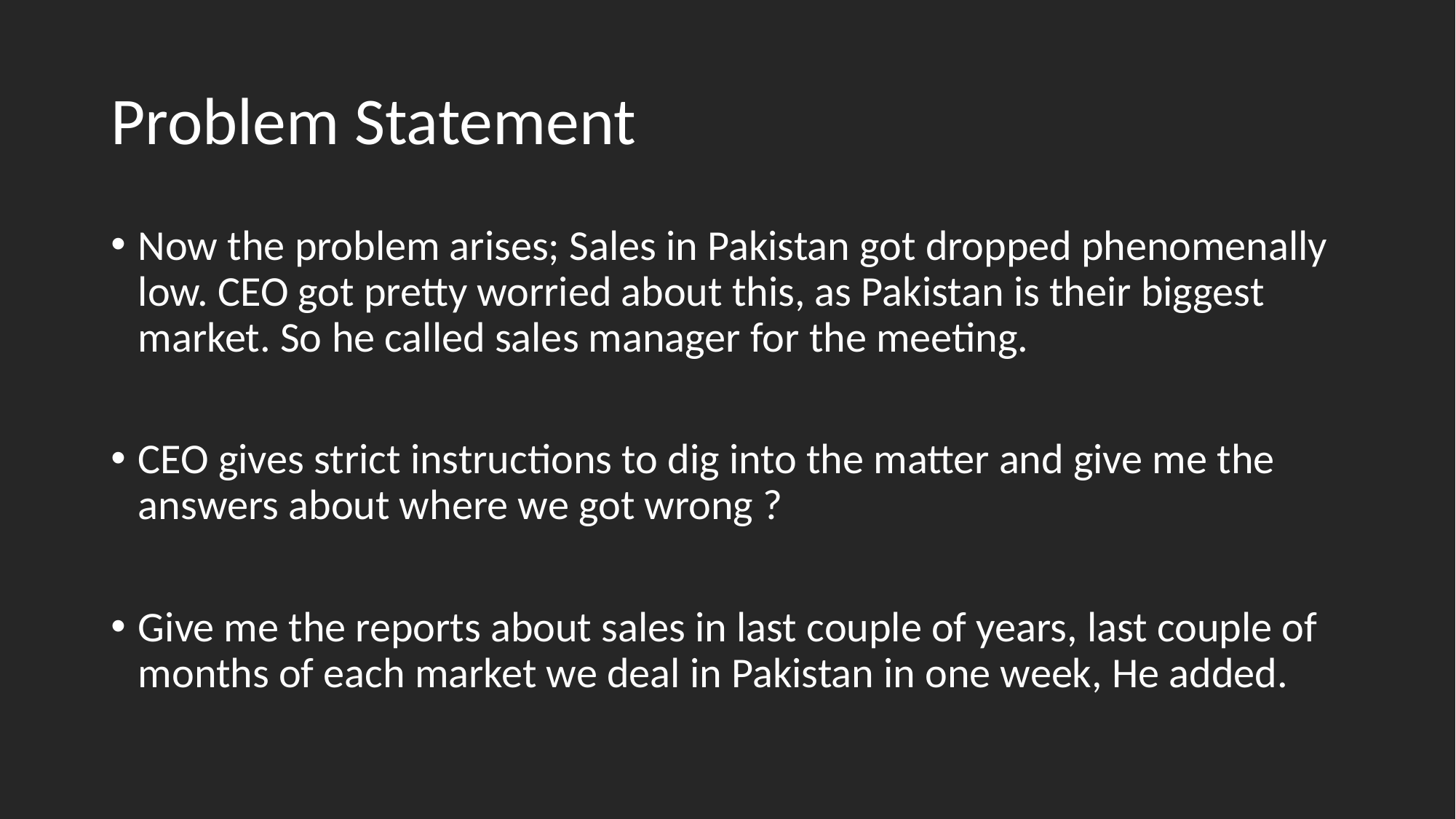

# Problem Statement
Now the problem arises; Sales in Pakistan got dropped phenomenally low. CEO got pretty worried about this, as Pakistan is their biggest market. So he called sales manager for the meeting.

CEO gives strict instructions to dig into the matter and give me the answers about where we got wrong ?

Give me the reports about sales in last couple of years, last couple of months of each market we deal in Pakistan in one week, He added.